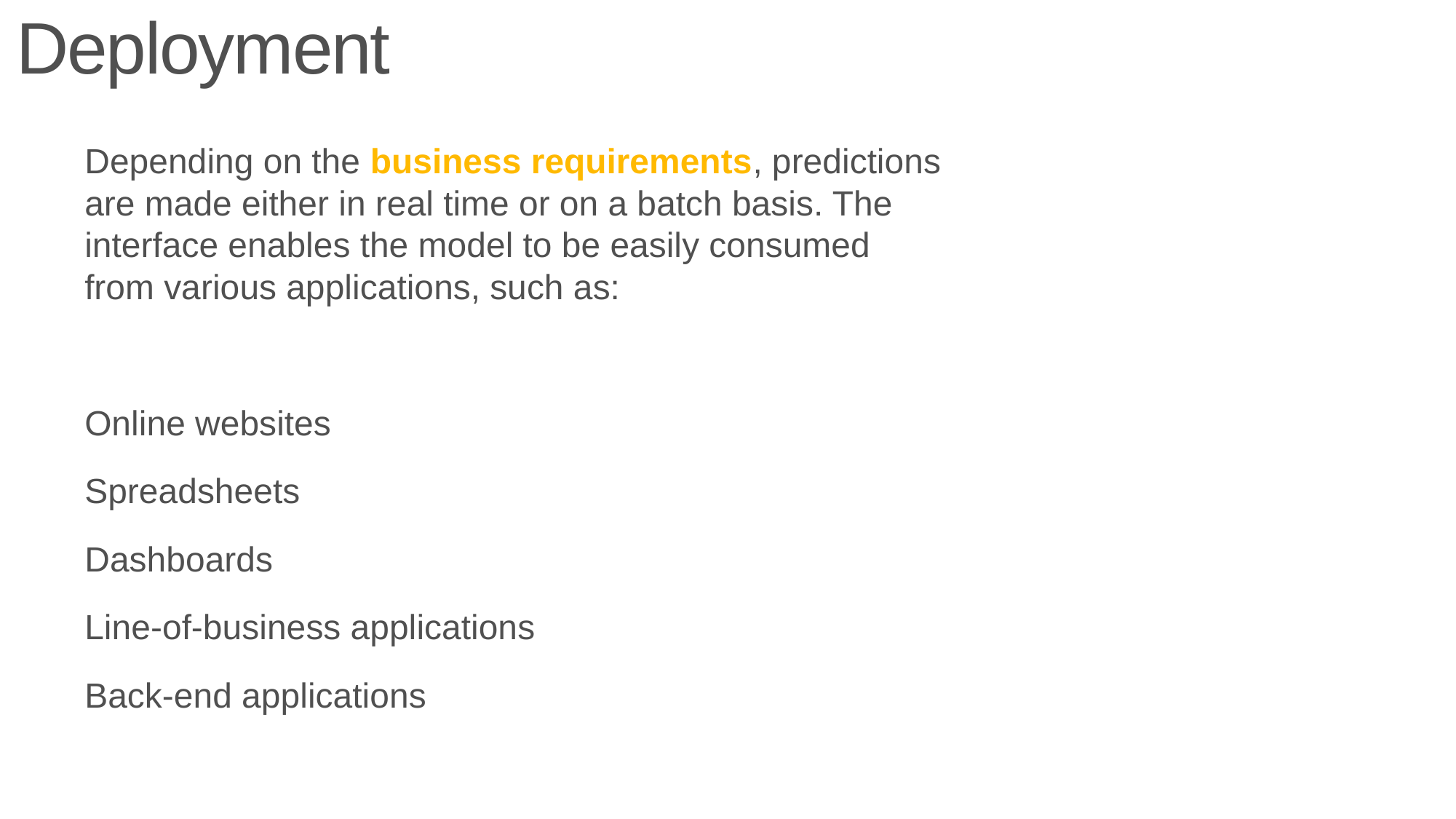

# Deployment
Depending on the business requirements, predictions are made either in real time or on a batch basis. The interface enables the model to be easily consumed from various applications, such as:

Online websites
Spreadsheets
Dashboards
Line-of-business applications
Back-end applications